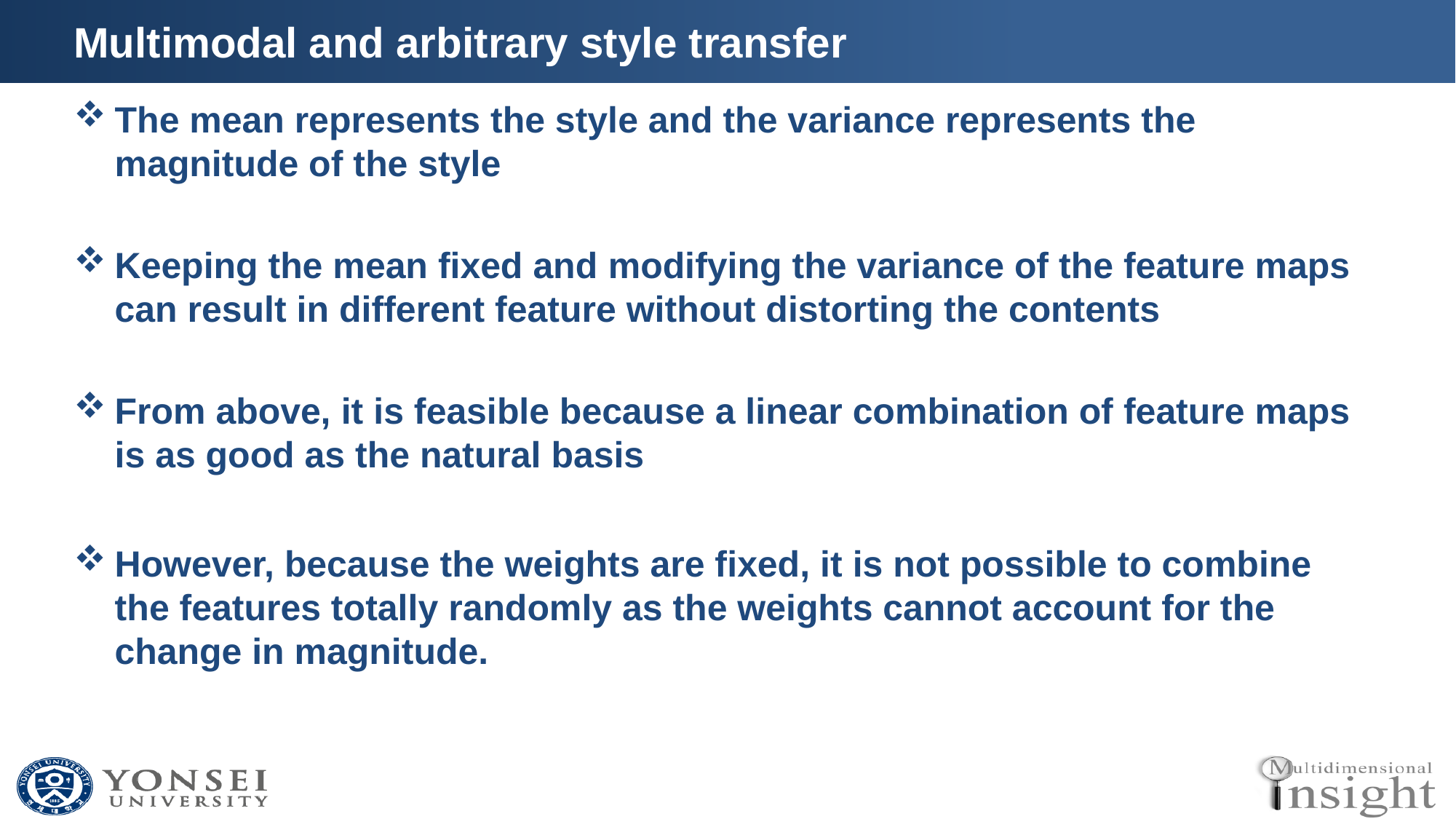

# Multimodal and arbitrary style transfer
The mean represents the style and the variance represents the magnitude of the style

Keeping the mean fixed and modifying the variance of the feature maps can result in different feature without distorting the contents

From above, it is feasible because a linear combination of feature maps is as good as the natural basis

However, because the weights are fixed, it is not possible to combine the features totally randomly as the weights cannot account for the change in magnitude.